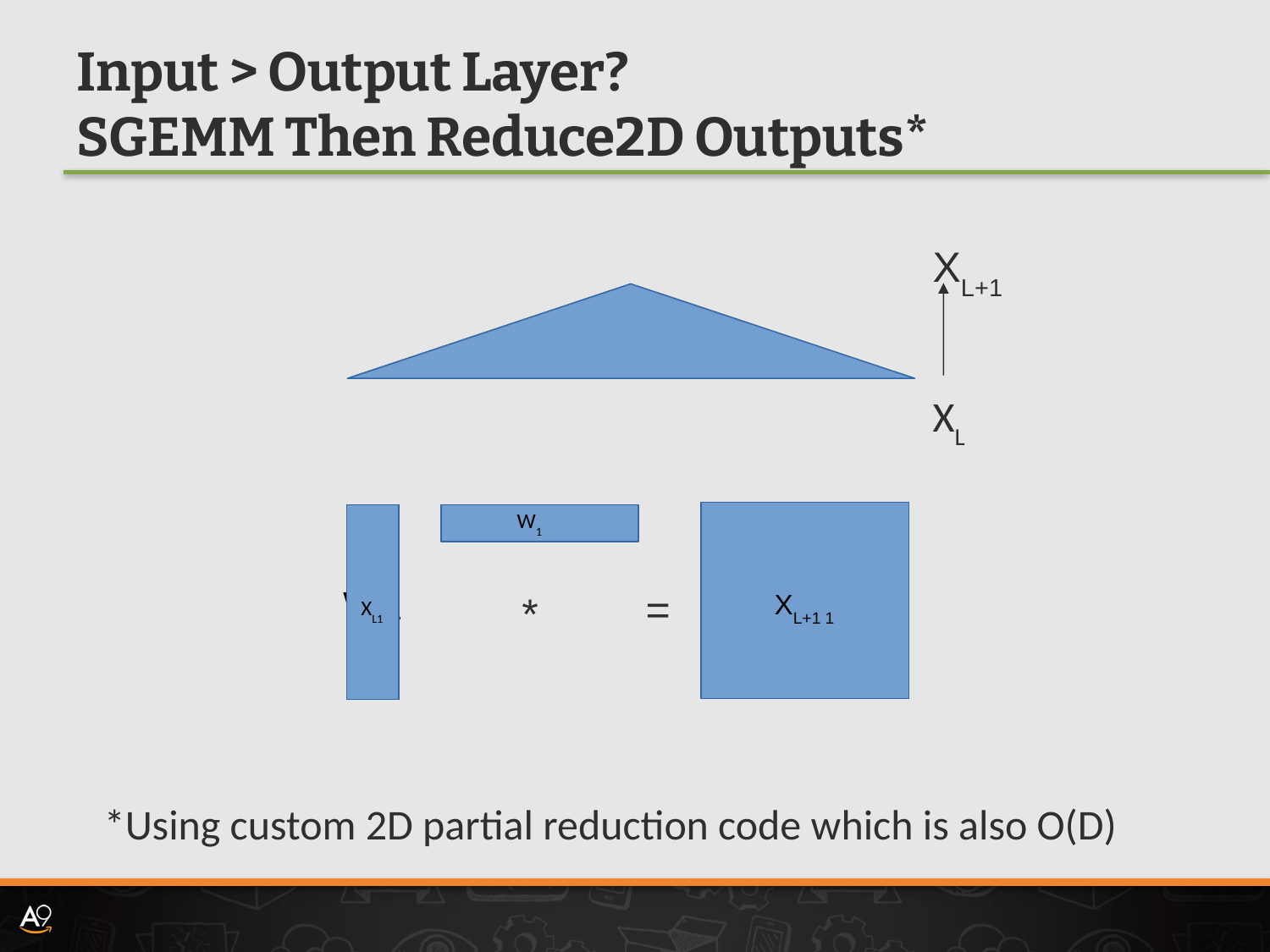

# Input > Output Layer? SGEMM Then Reduce2D Outputs*
XL+1

XL
W1

W1

XL1
XL+1 1
   =
             *
*Using custom 2D partial reduction code which is also O(D)